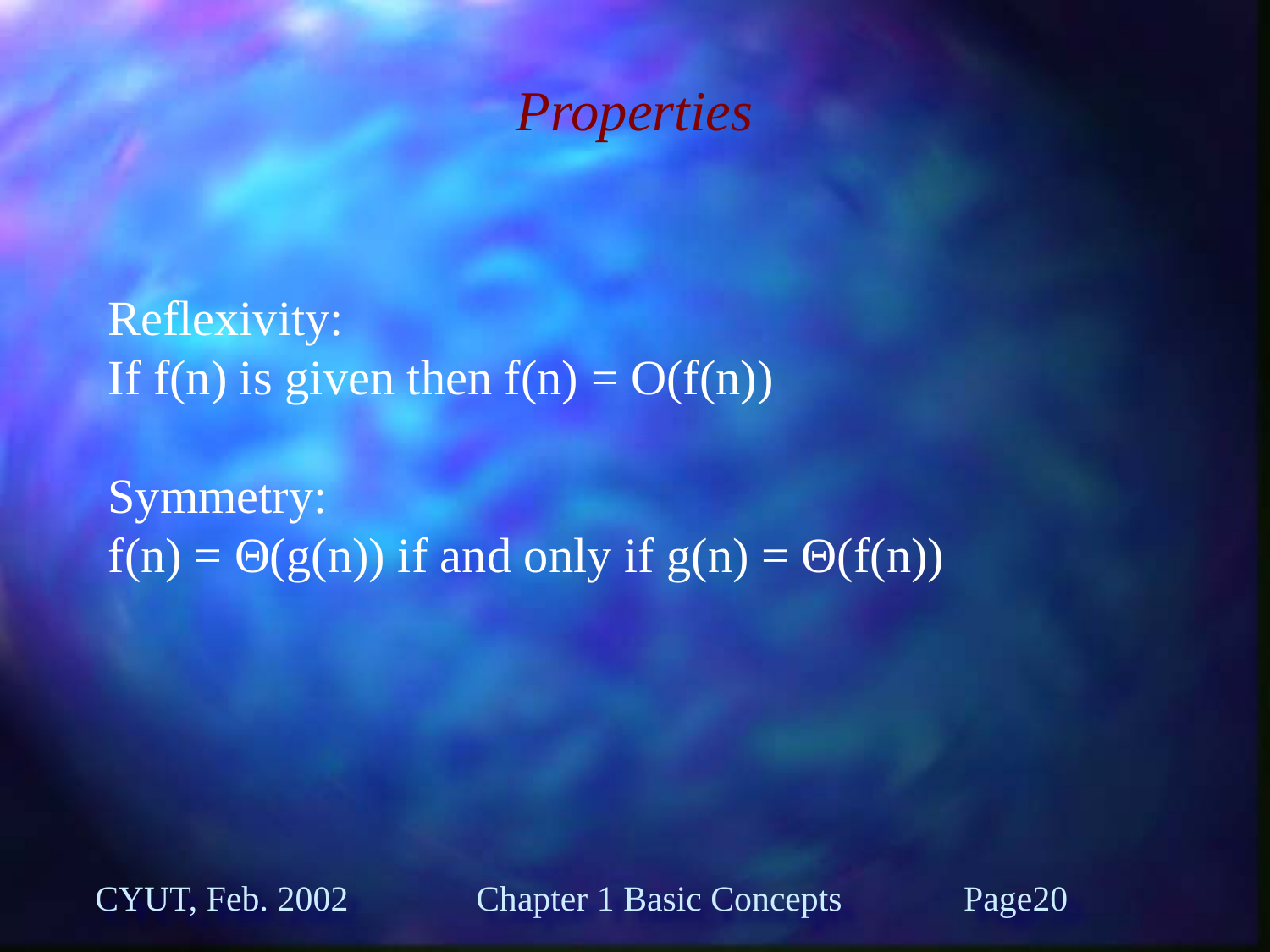

# Properties
Reflexivity:
If f(n) is given then f(n) = O(f(n))

Symmetry:
f(n) = Θ(g(n)) if and only if g(n) = Θ(f(n))